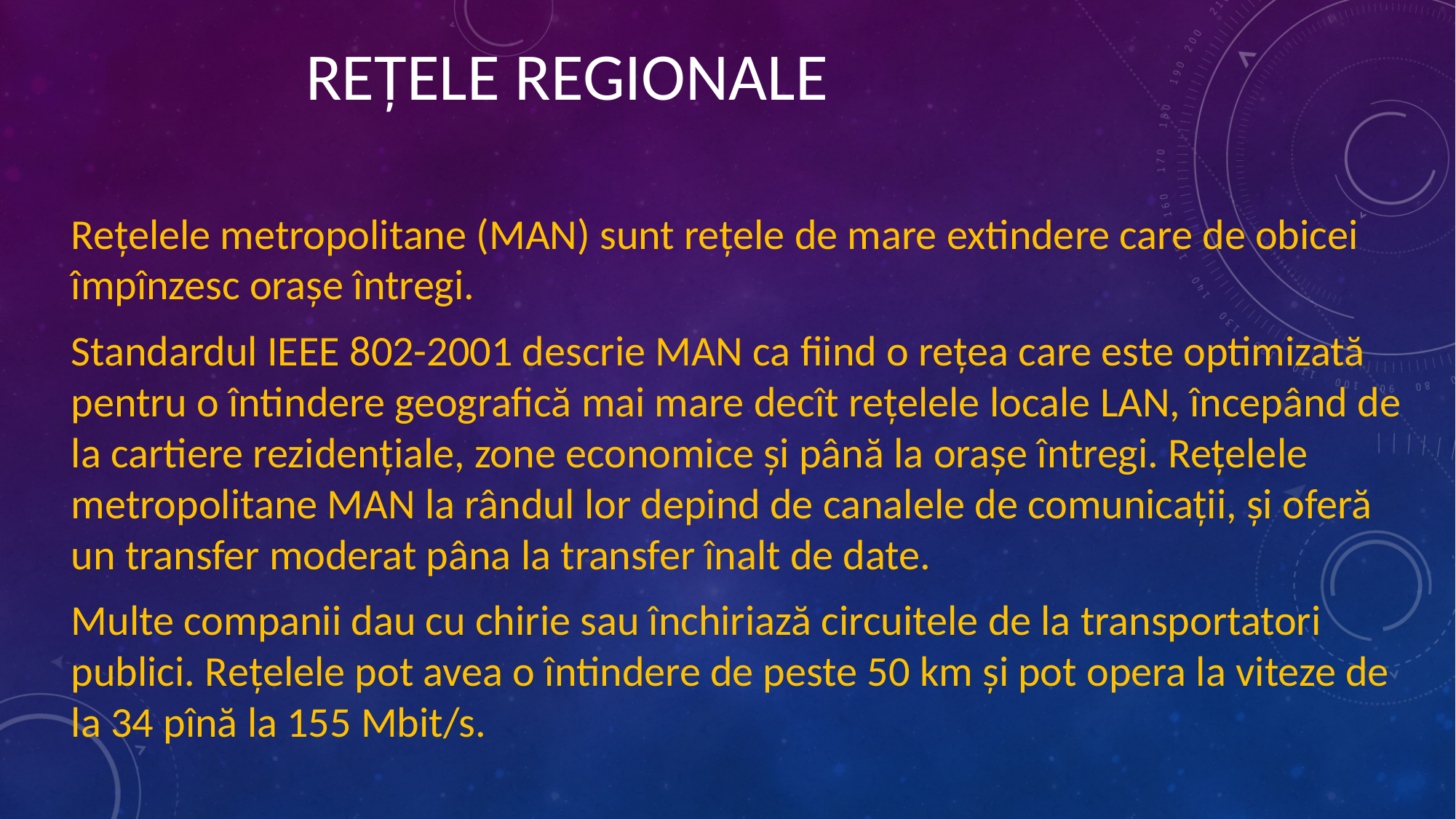

# Rețele regionale
Rețelele metropolitane (MAN) sunt rețele de mare extindere care de obicei împînzesc orașe întregi.
Standardul IEEE 802-2001 descrie MAN ca fiind o rețea care este optimizată pentru o întindere geografică mai mare decît rețelele locale LAN, începând de la cartiere rezidențiale, zone economice și până la orașe întregi. Rețelele metropolitane MAN la rândul lor depind de canalele de comunicații, și oferă un transfer moderat pâna la transfer înalt de date.
Multe companii dau cu chirie sau închiriază circuitele de la transportatori publici. Rețelele pot avea o întindere de peste 50 km și pot opera la viteze de la 34 pînă la 155 Mbit/s.